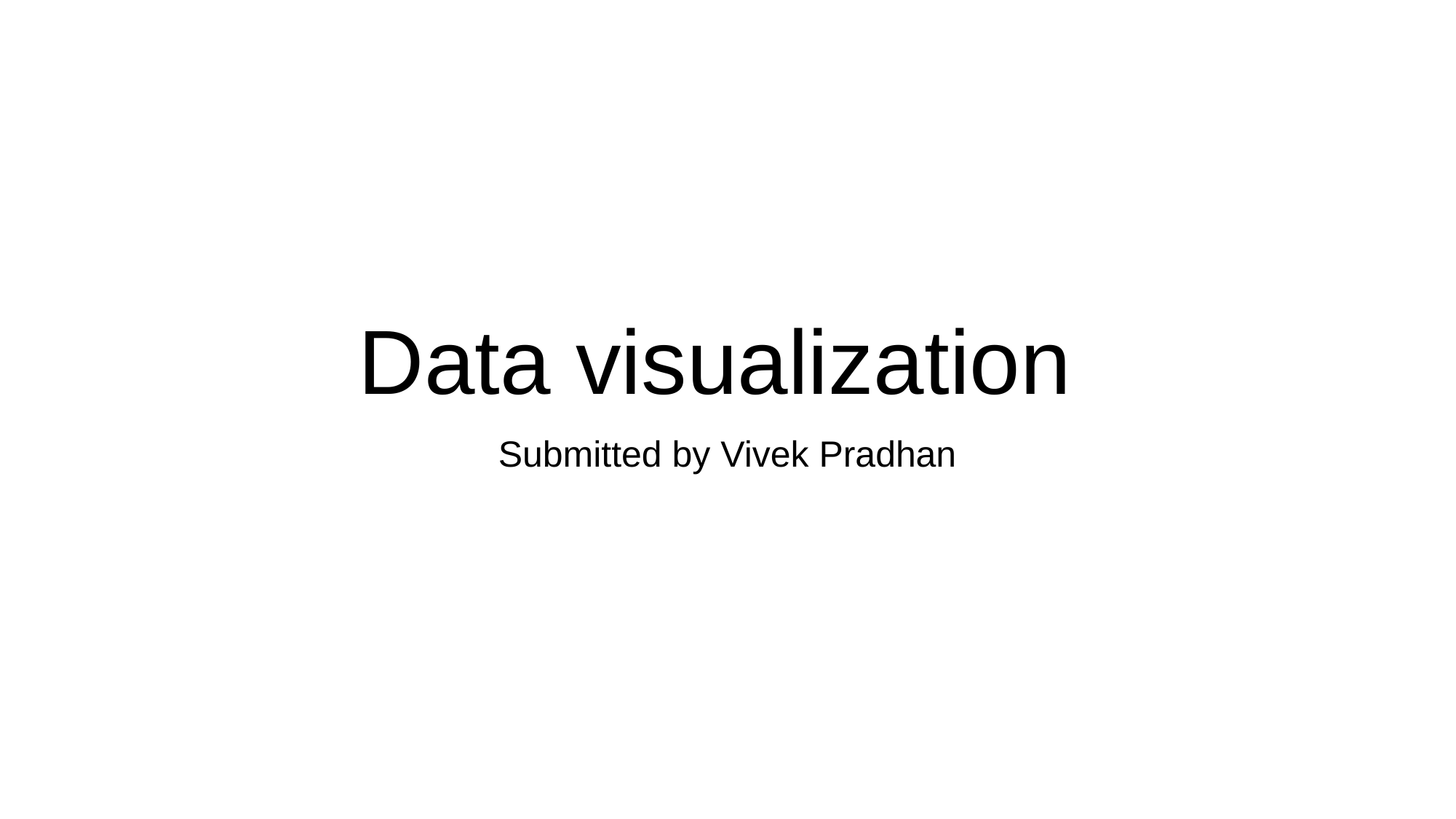

# Data visualization
Submitted by Vivek Pradhan